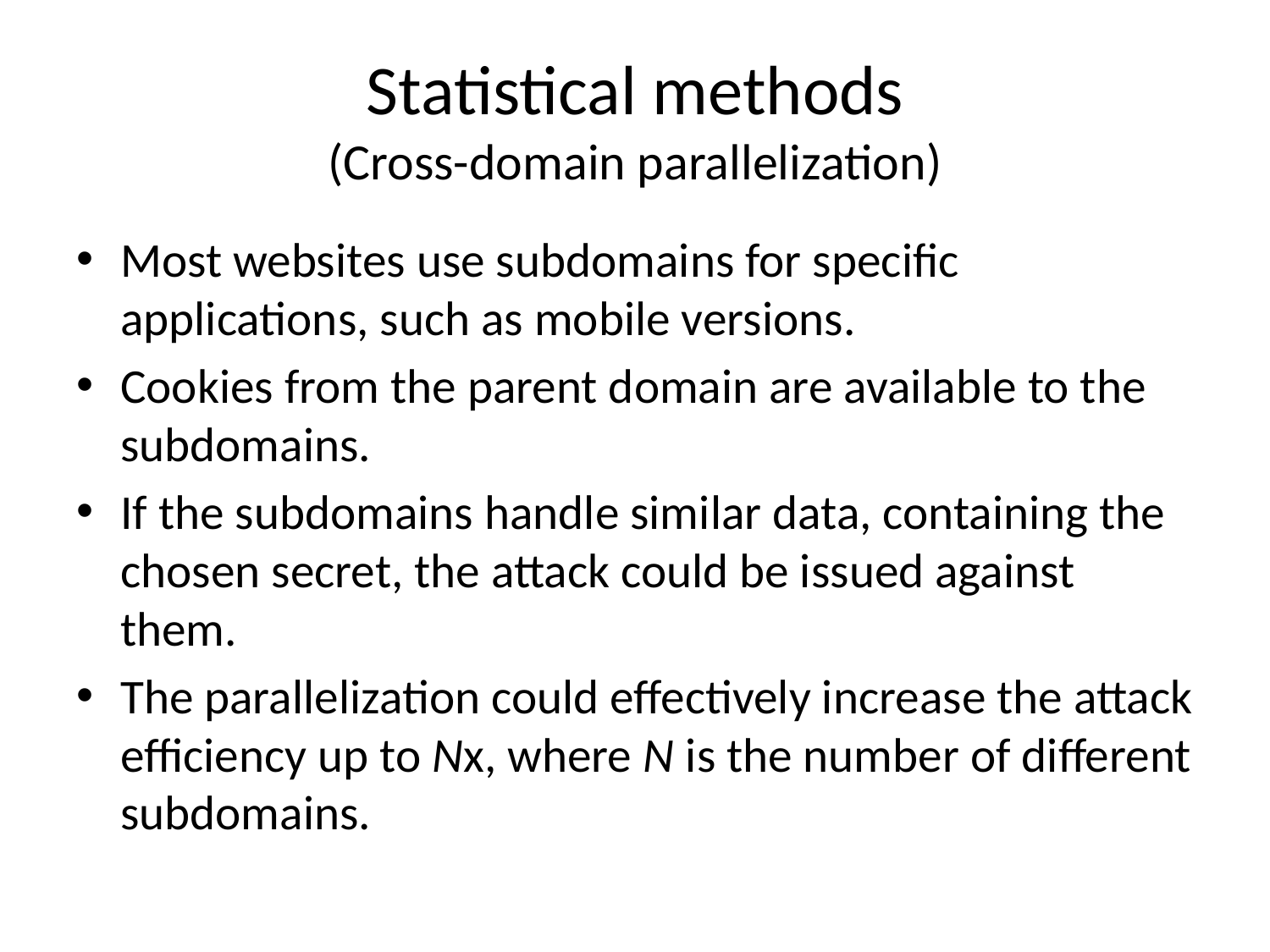

# Statistical methods (Cross-domain parallelization)
Most websites use subdomains for specific applications, such as mobile versions.
Cookies from the parent domain are available to the subdomains.
If the subdomains handle similar data, containing the chosen secret, the attack could be issued against them.
The parallelization could effectively increase the attack efficiency up to Nx, where N is the number of different subdomains.